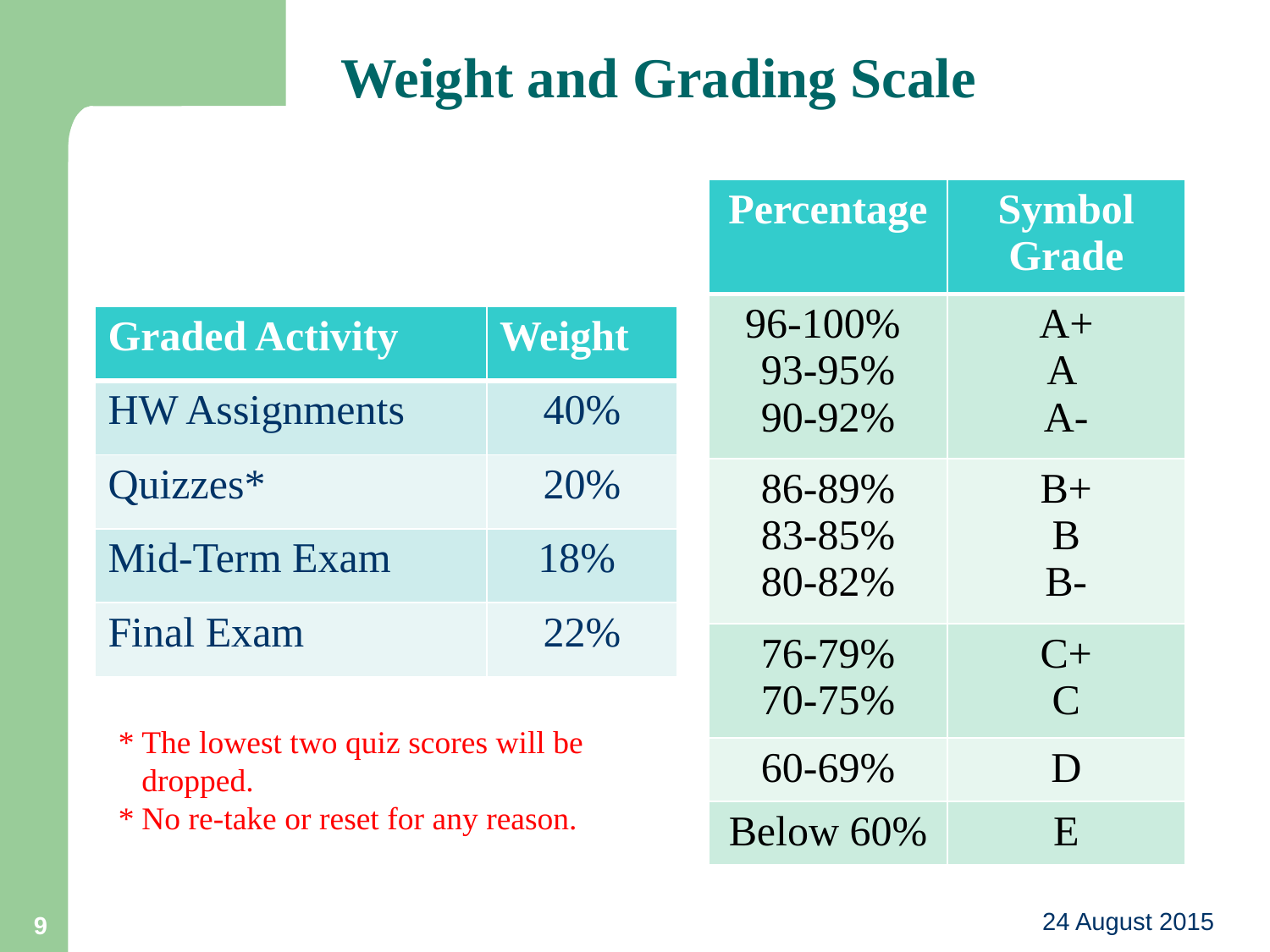

# Weight and Grading Scale
| Percentage | Symbol Grade |
| --- | --- |
| 96-100% 93-95% 90-92% | A+ A A- |
| 86-89% 83-85% 80-82% | B+ B B- |
| 76-79% 70-75% | C+ C |
| 60-69% | D |
| Below 60% | E |
| Graded Activity | Weight |
| --- | --- |
| HW Assignments | 40% |
| Quizzes\* | 20% |
| Mid-Term Exam | 18% |
| Final Exam | 22% |
* The lowest two quiz scores will be dropped.
*	No re-take or reset for any reason.
9
24 August 2015